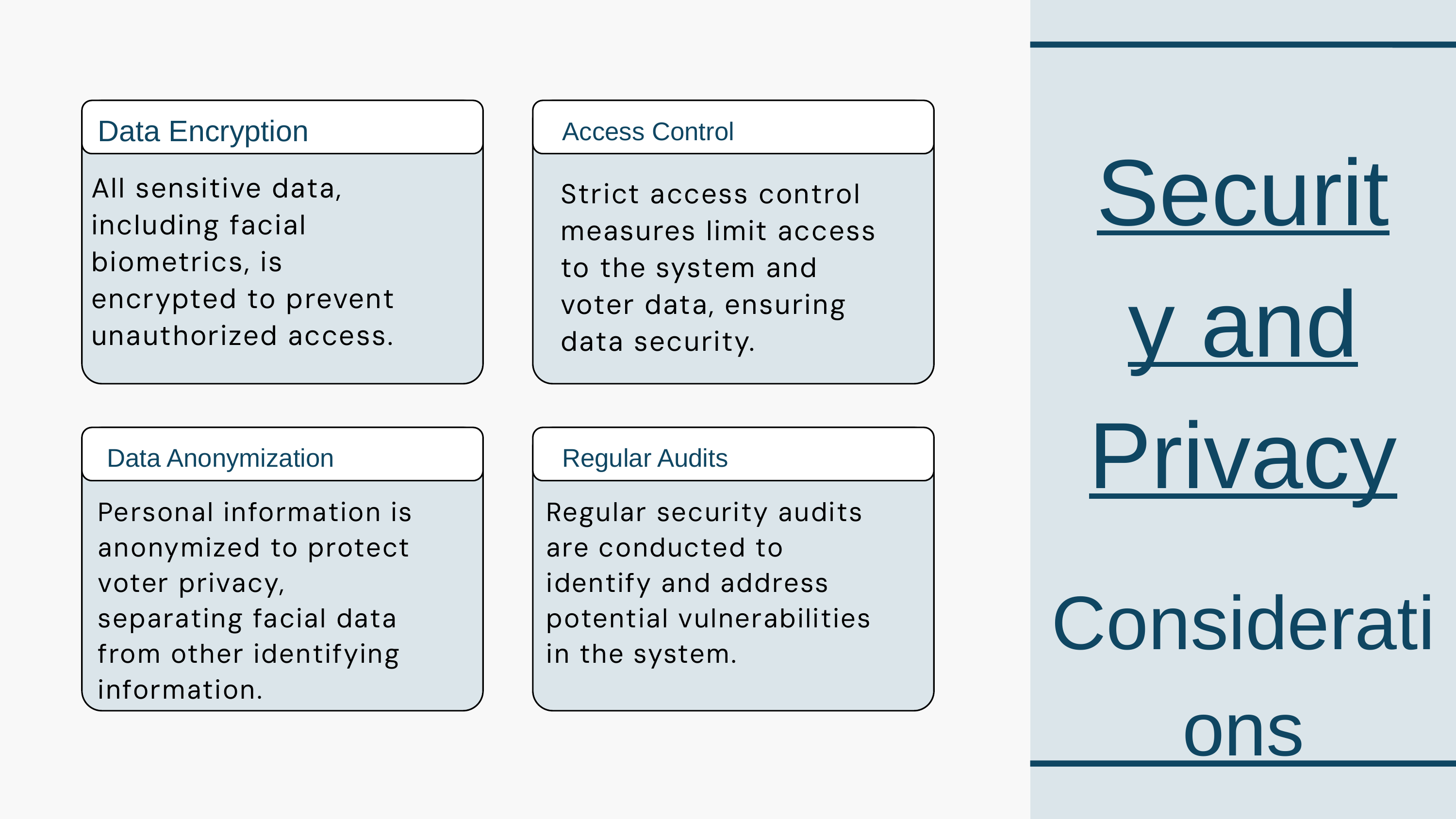

Data Encryption
Security and Privacy
Access Control
All sensitive data, including facial biometrics, is encrypted to prevent unauthorized access.

Strict access control measures limit access to the system and voter data, ensuring data security.

Data Anonymization
Regular Audits
Personal information is anonymized to protect voter privacy, separating facial data from other identifying information.

Regular security audits are conducted to identify and address potential vulnerabilities in the system.

Considerations